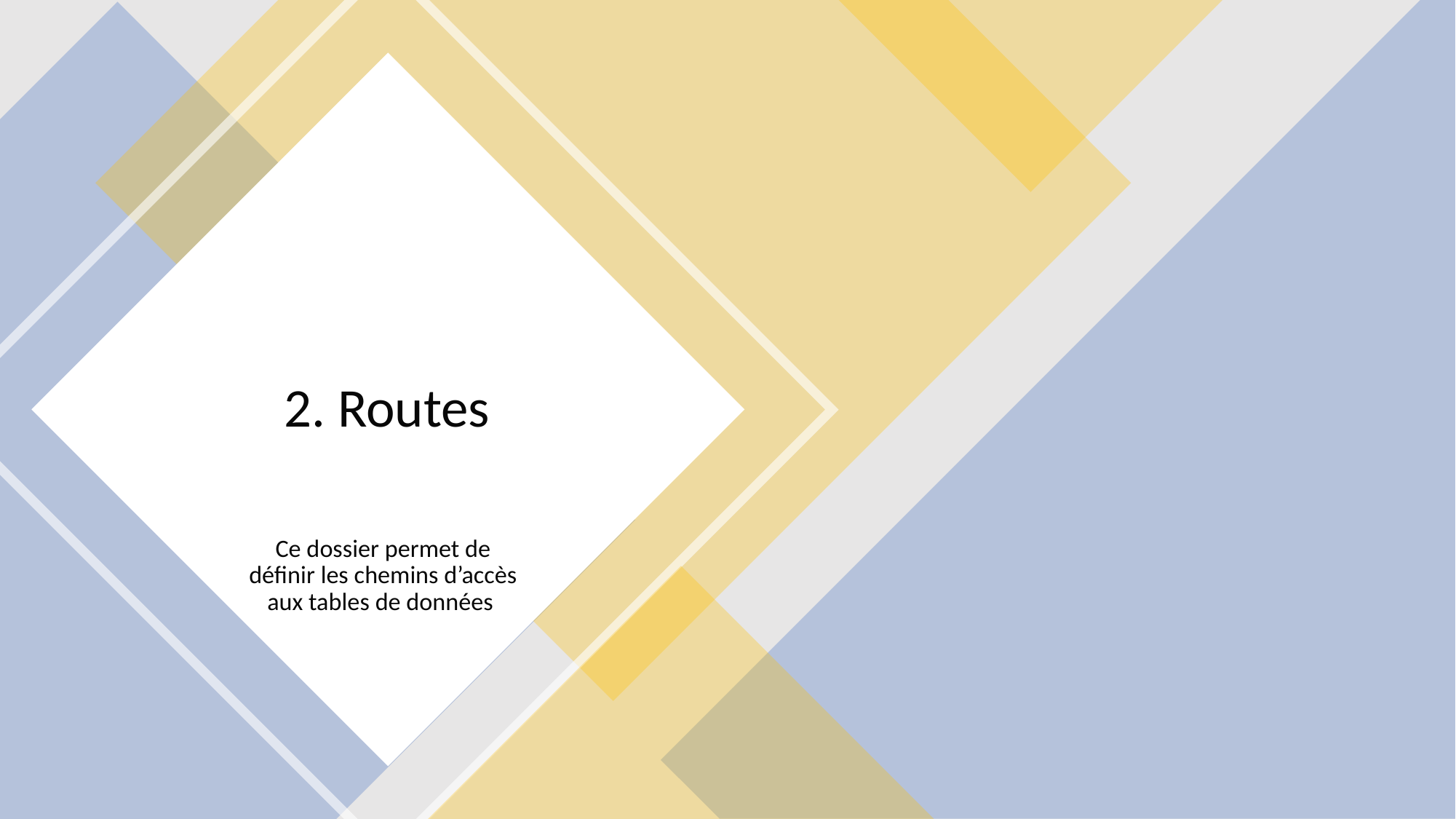

# 2. Routes
Ce dossier permet de définir les chemins d’accès aux tables de données